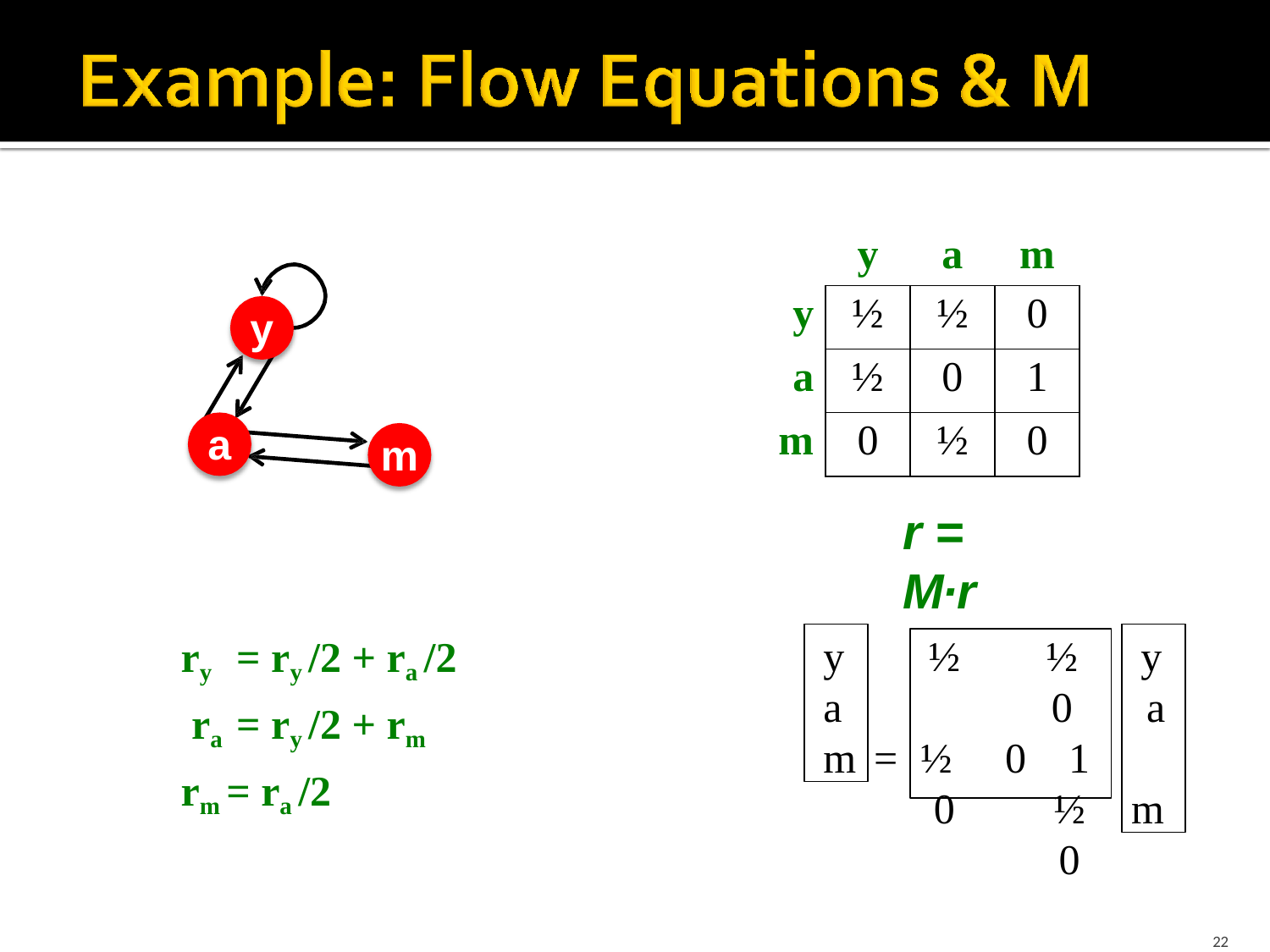

|  | y | a | m |
| --- | --- | --- | --- |
| y | ½ | ½ | 0 |
| a | ½ | 0 | 1 |
| m | 0 | ½ | 0 |

y

a

m

r = M∙r
ry	= ry /2 + ra /2  ra	= ry /2 + rm  rm = ra /2
y  a  m
y  a  m
½	½	0
=	½	0	1
0	½	0

22